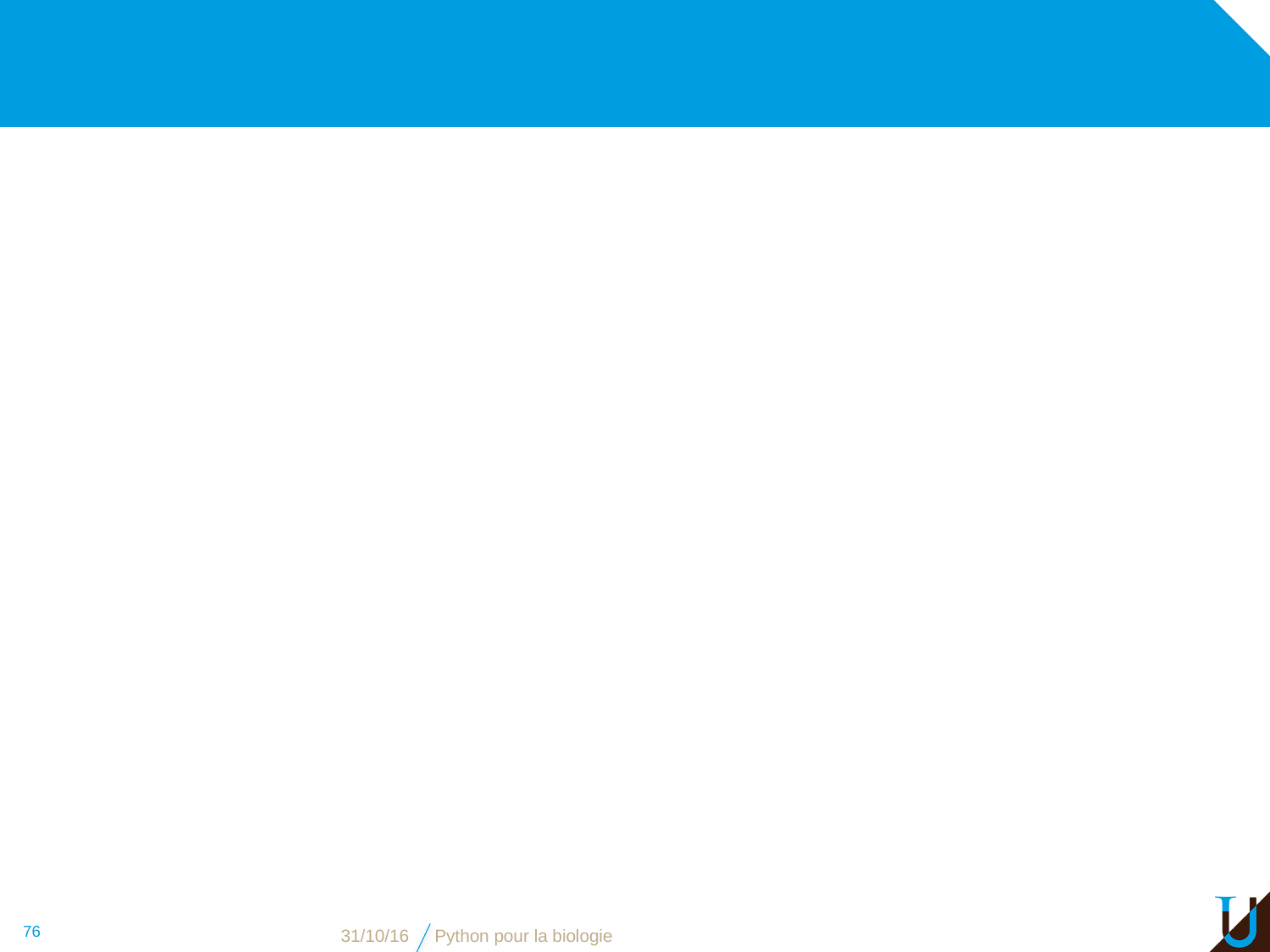

#

76
31/10/16
Python pour la biologie